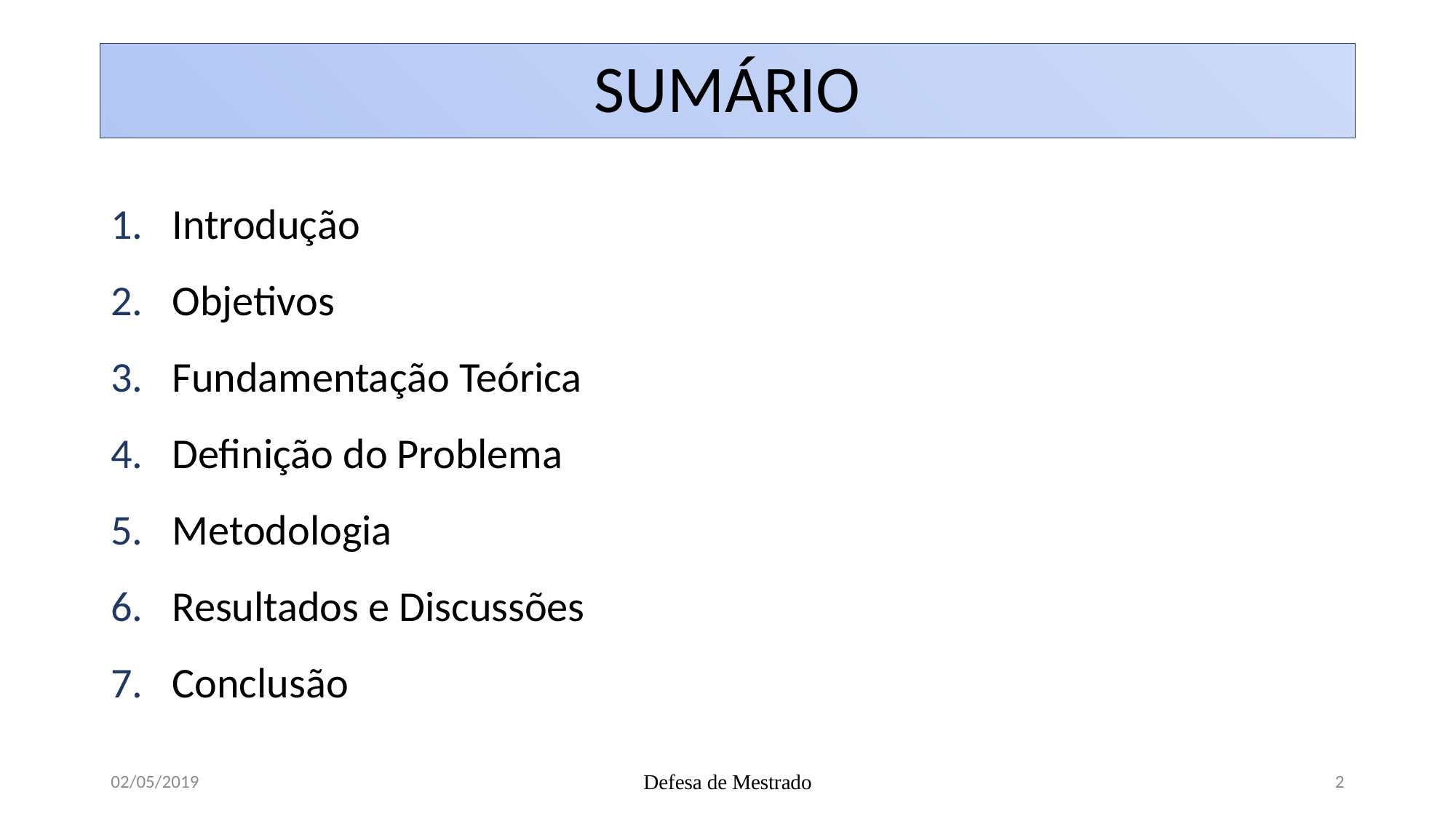

# SUMÁRIO
Introdução
Objetivos
Fundamentação Teórica
Definição do Problema
Metodologia
Resultados e Discussões
Conclusão
02/05/2019
Defesa de Mestrado
2